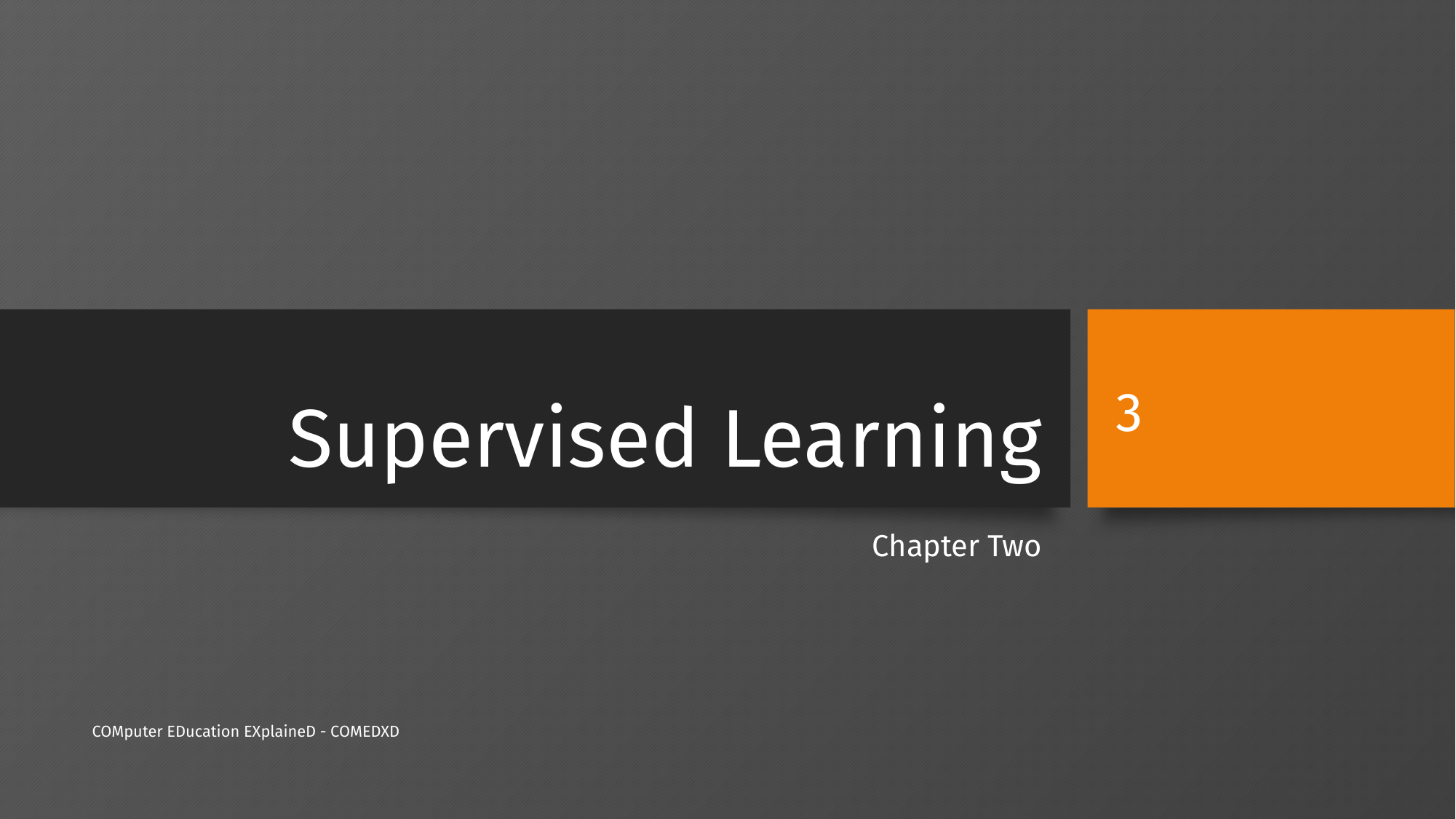

# Supervised Learning
3
Chapter Two
COMputer EDucation EXplaineD - COMEDXD